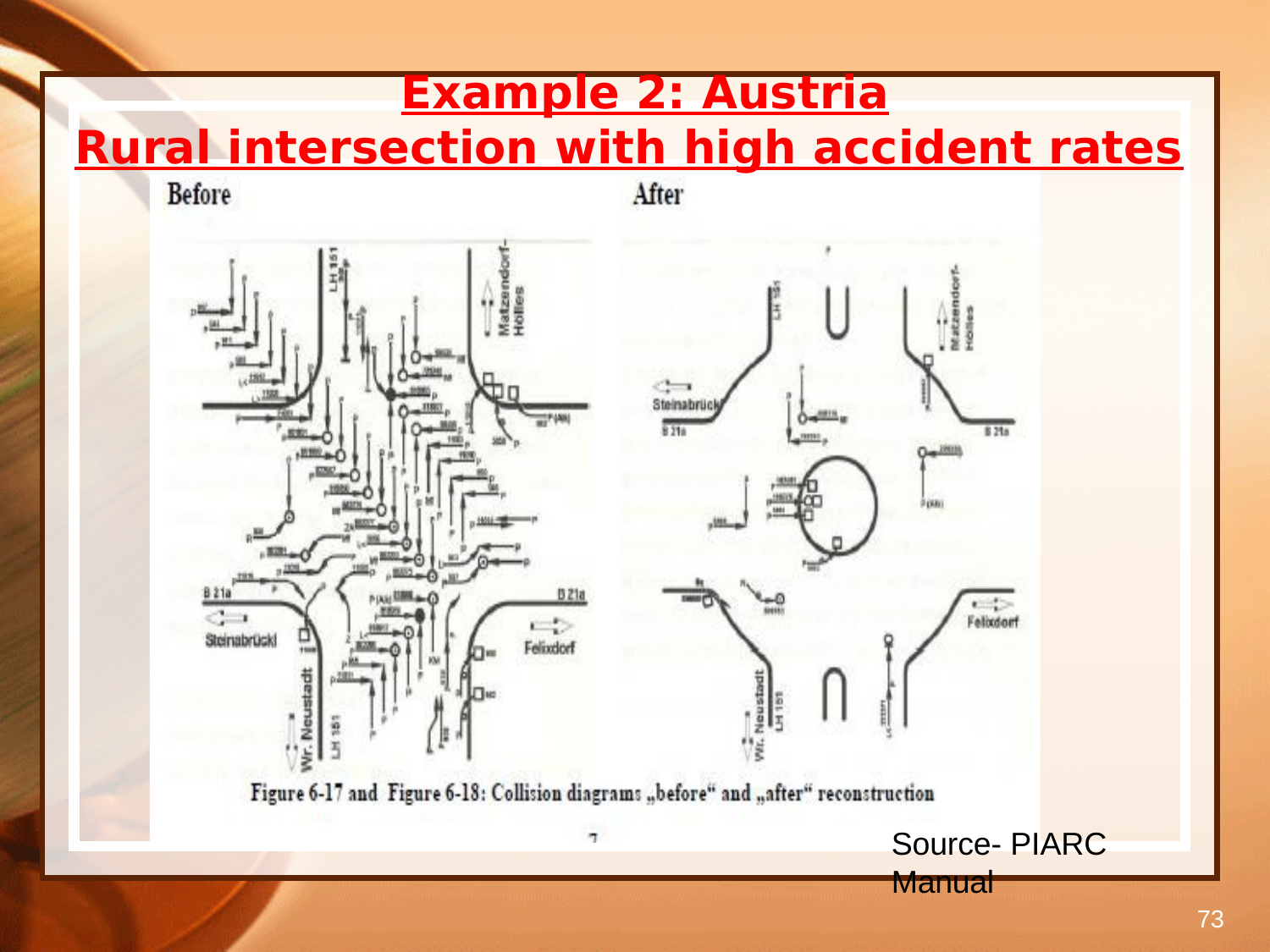

Example 2: Austria
Rural intersection with high accident rates

Source- PIARC Manual
73